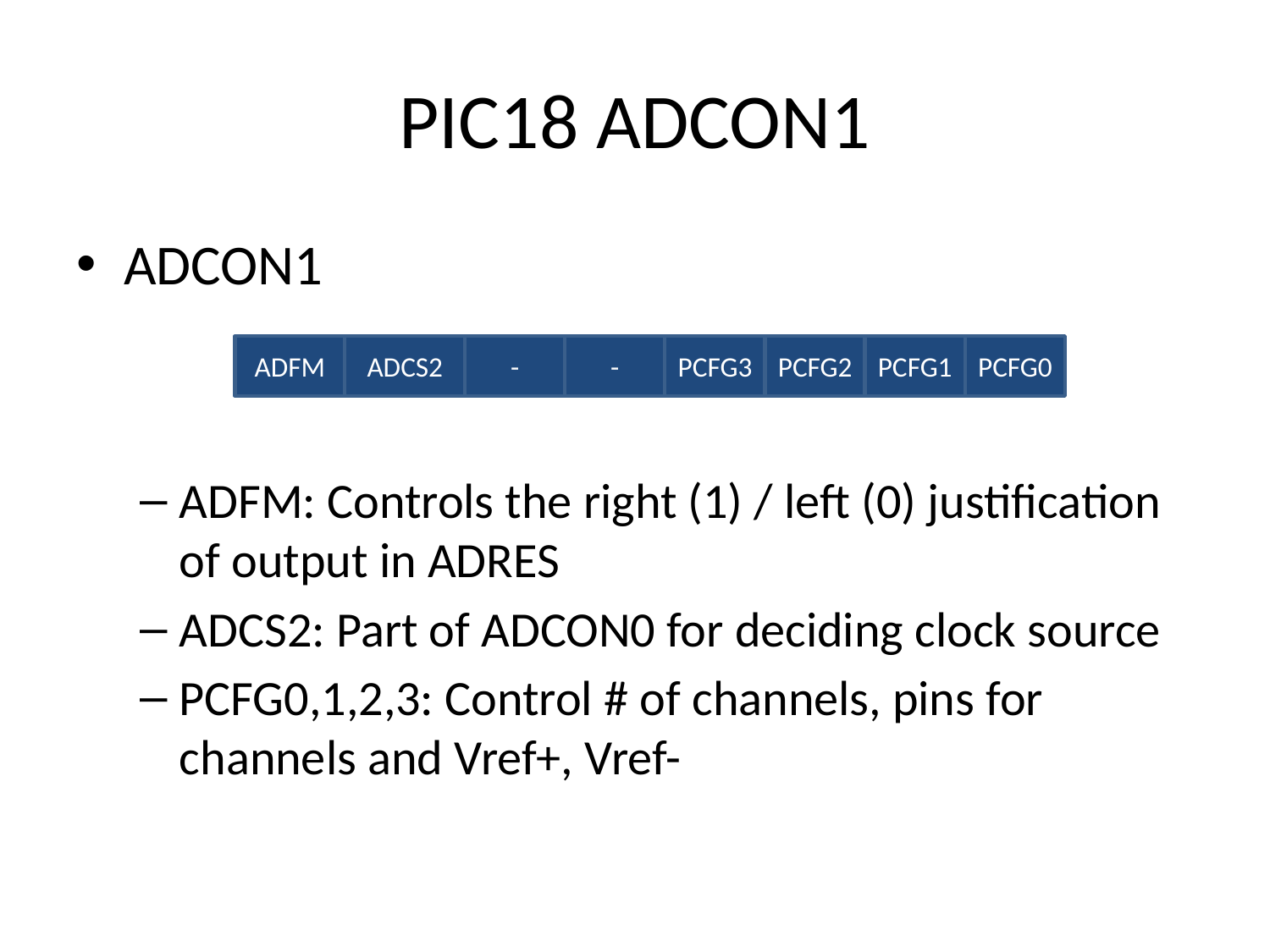

# PIC18 ADCON1
ADCON1

ADFM: Controls the right (1) / left (0) justification of output in ADRES
ADCS2: Part of ADCON0 for deciding clock source
PCFG0,1,2,3: Control # of channels, pins for channels and Vref+, Vref-
ADFM
ADCS2
-
-
PCFG3
PCFG2
PCFG1
PCFG0